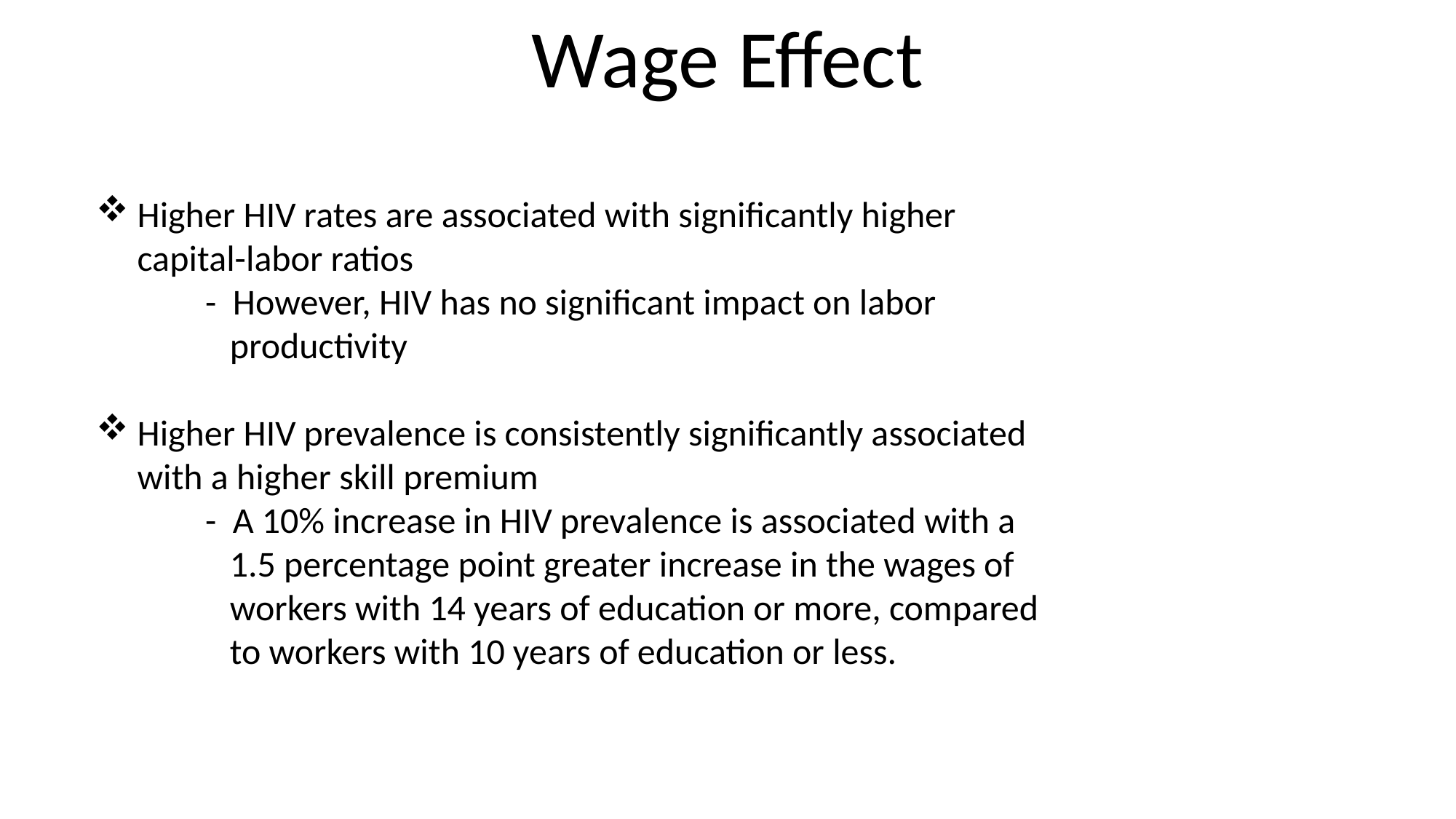

Wage Effect
Higher HIV rates are associated with significantly higher capital-labor ratios
	-  However, HIV has no significant impact on labor 	 	   productivity

Higher HIV prevalence is consistently significantly associated with a higher skill premium
	-  A 10% increase in HIV prevalence is associated with a  	   1.5 percentage point greater increase in the wages of 	   workers with 14 years of education or more, compared 	   to workers with 10 years of education or less.